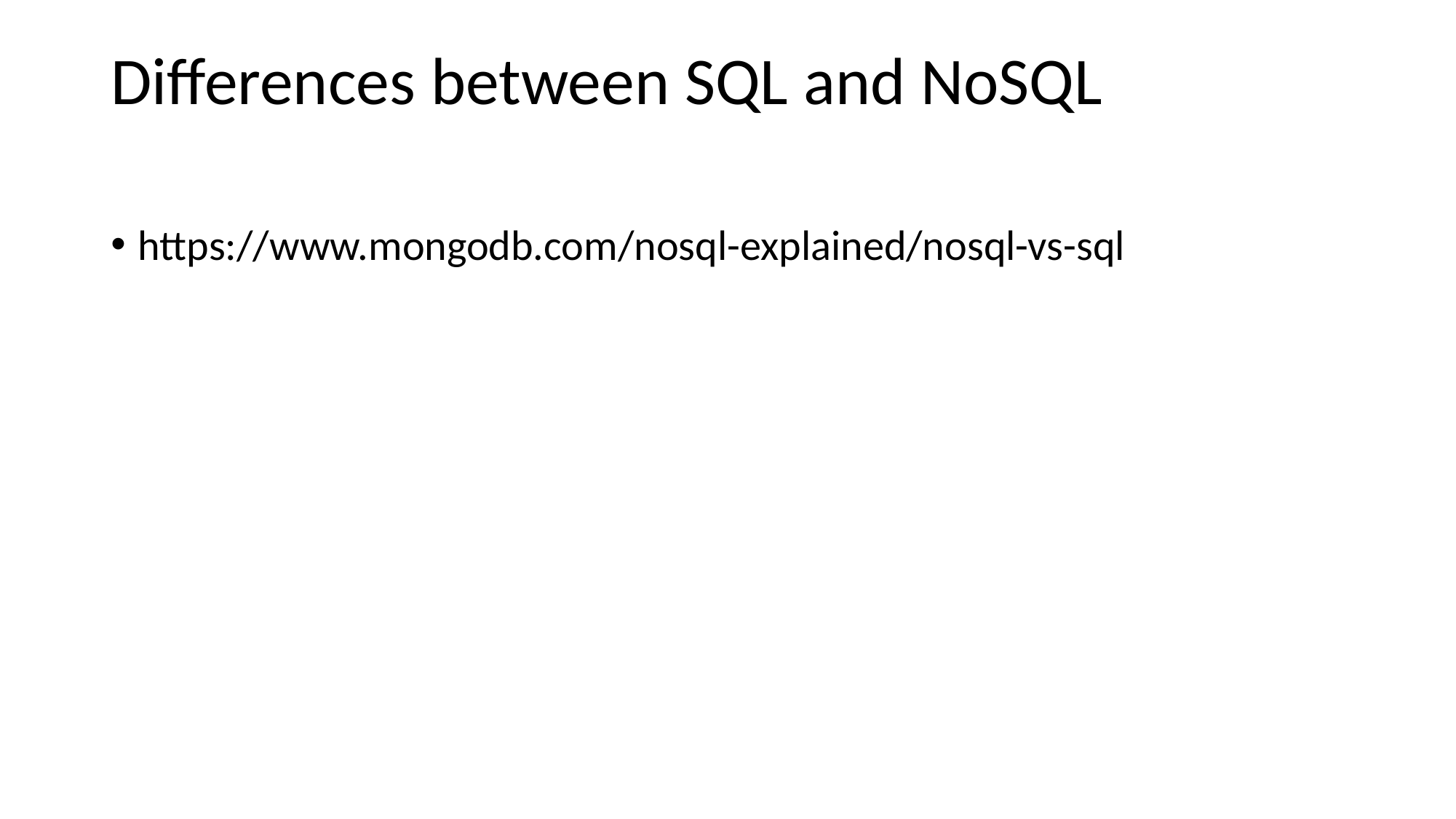

# Differences between SQL and NoSQL
https://www.mongodb.com/nosql-explained/nosql-vs-sql